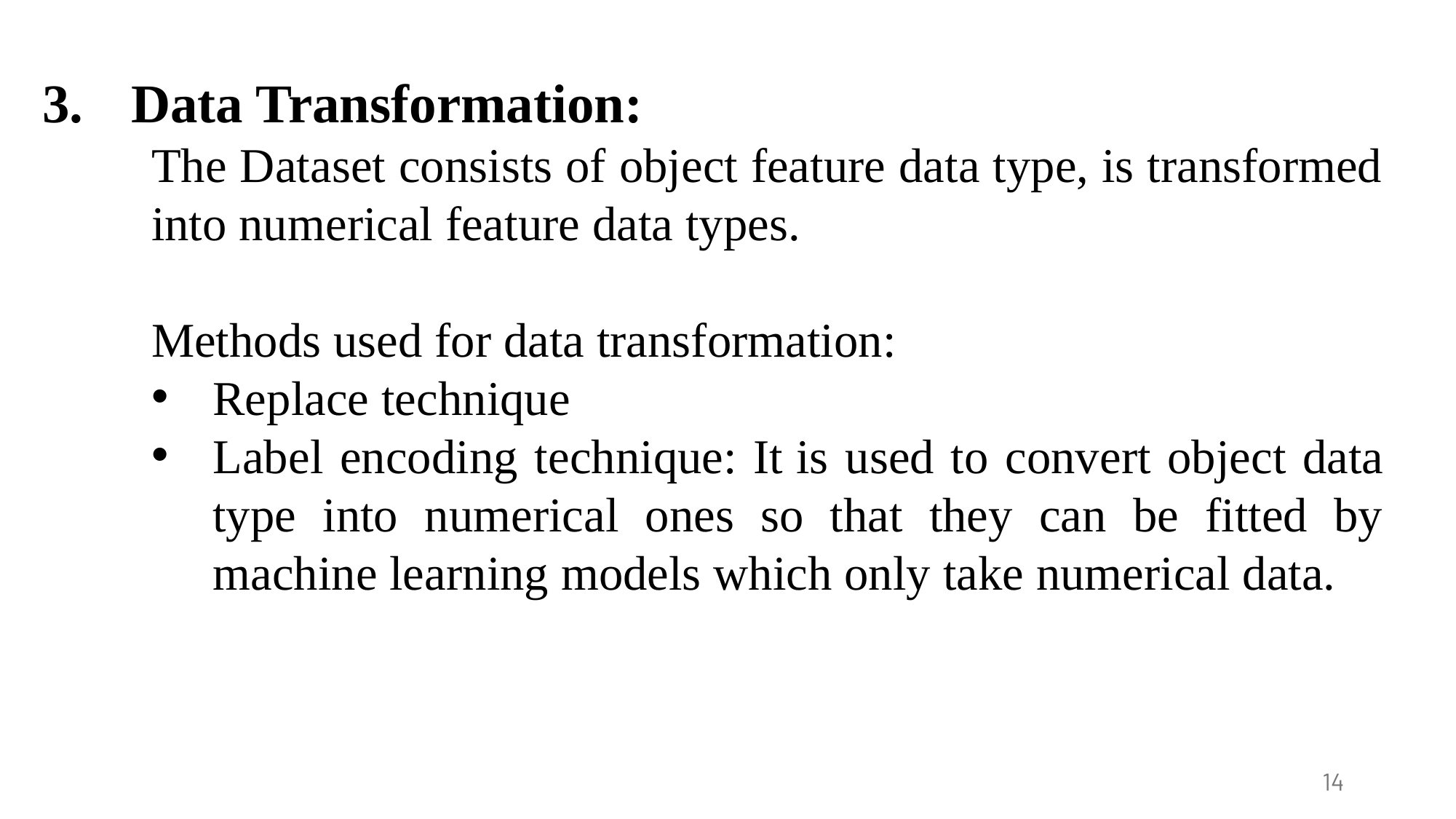

Data Transformation:
The Dataset consists of object feature data type, is transformed into numerical feature data types.

Methods used for data transformation:
Replace technique
Label encoding technique: It is used to convert object data type into numerical ones so that they can be fitted by machine learning models which only take numerical data.
14